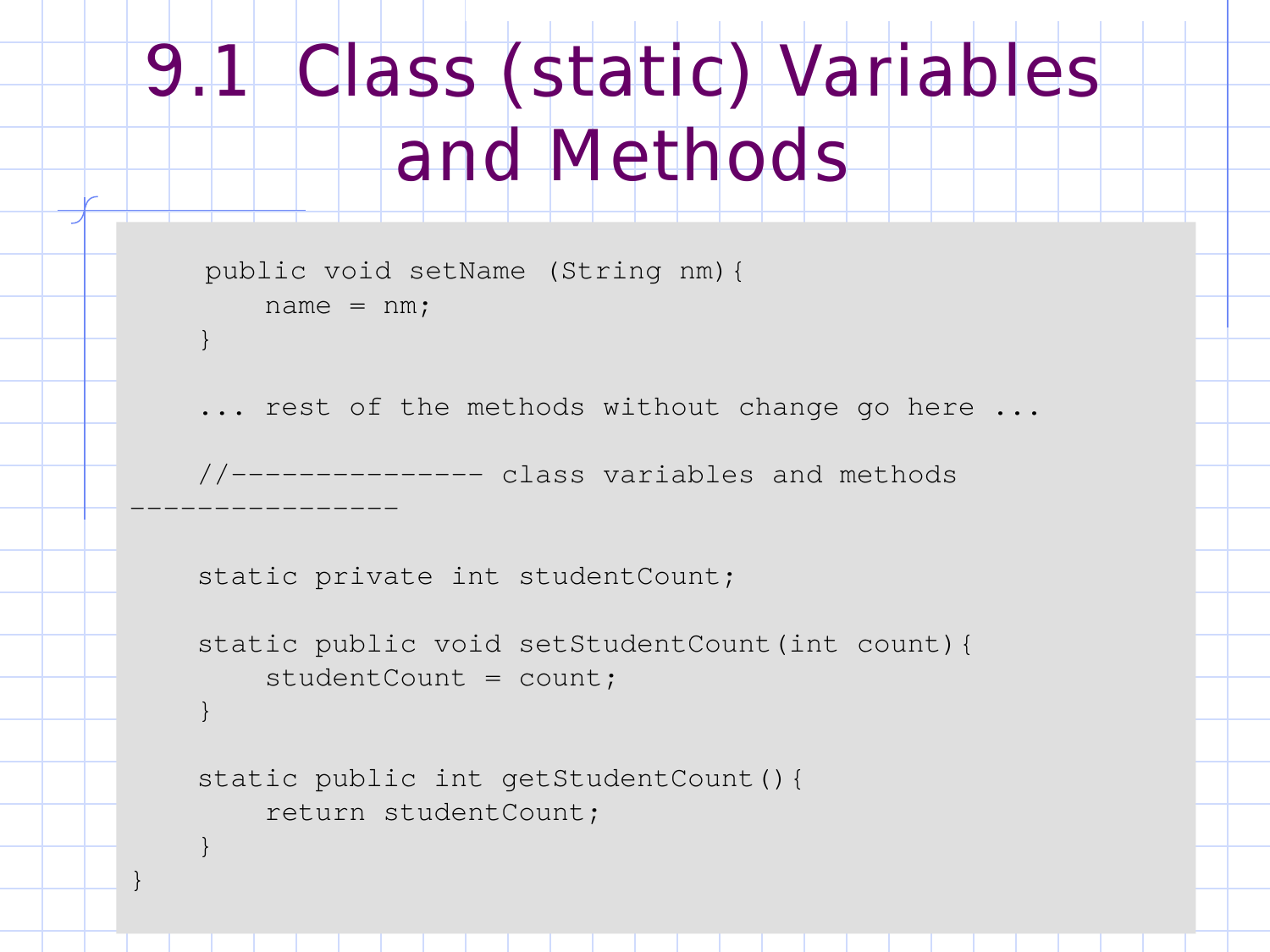

# 9.1  Class (static) Variables and Methods

    public void setName (String nm){
        name = nm;
    }

    ... rest of the methods without change go here ...

    //--------------- class variables and methods ----------------

    static private int studentCount;

    static public void setStudentCount(int count){
        studentCount = count;
    }

    static public int getStudentCount(){
        return studentCount;
    }
}